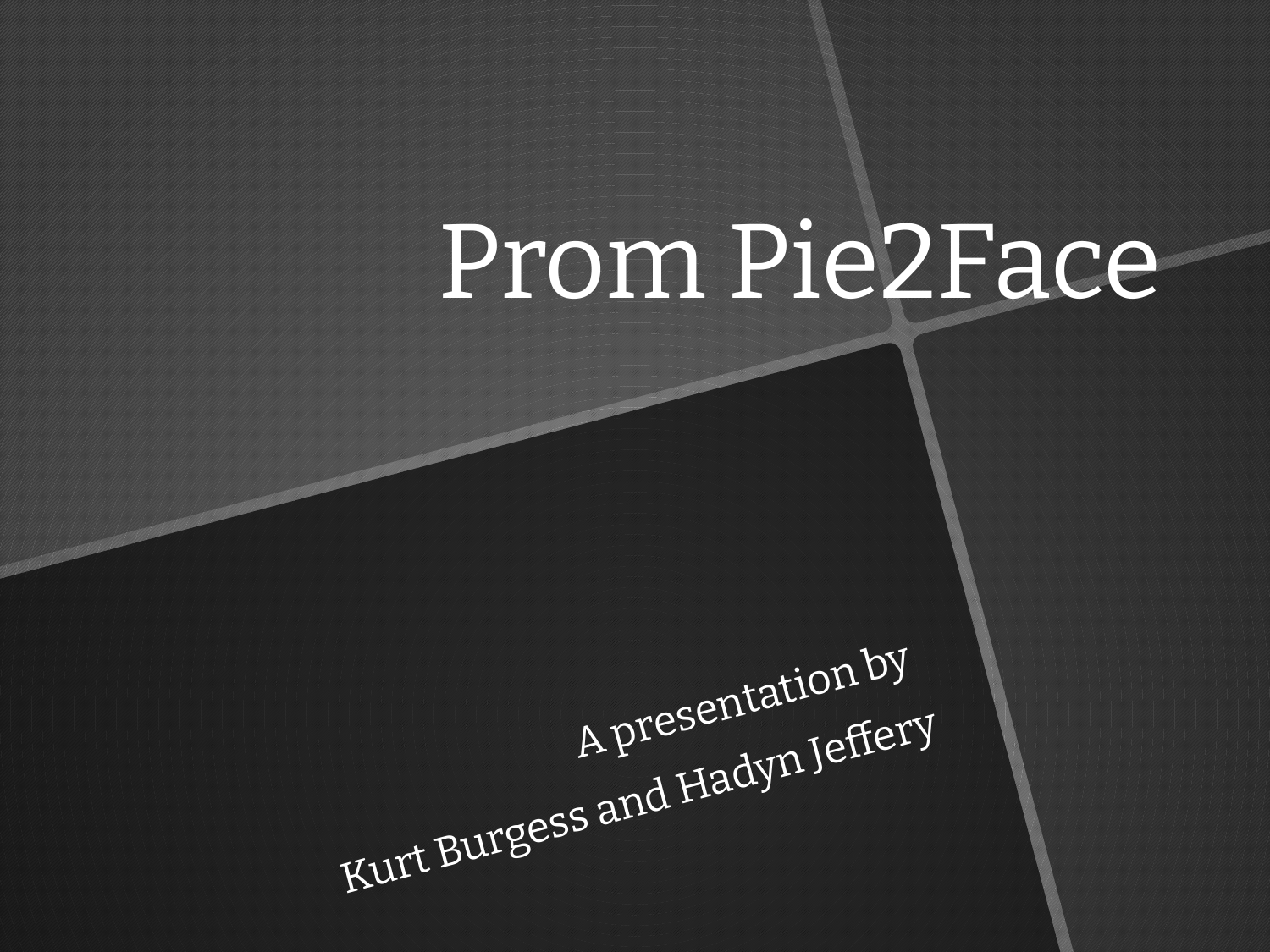

# Prom Pie2Face
A presentation by
Kurt Burgess and Hadyn Jeffery